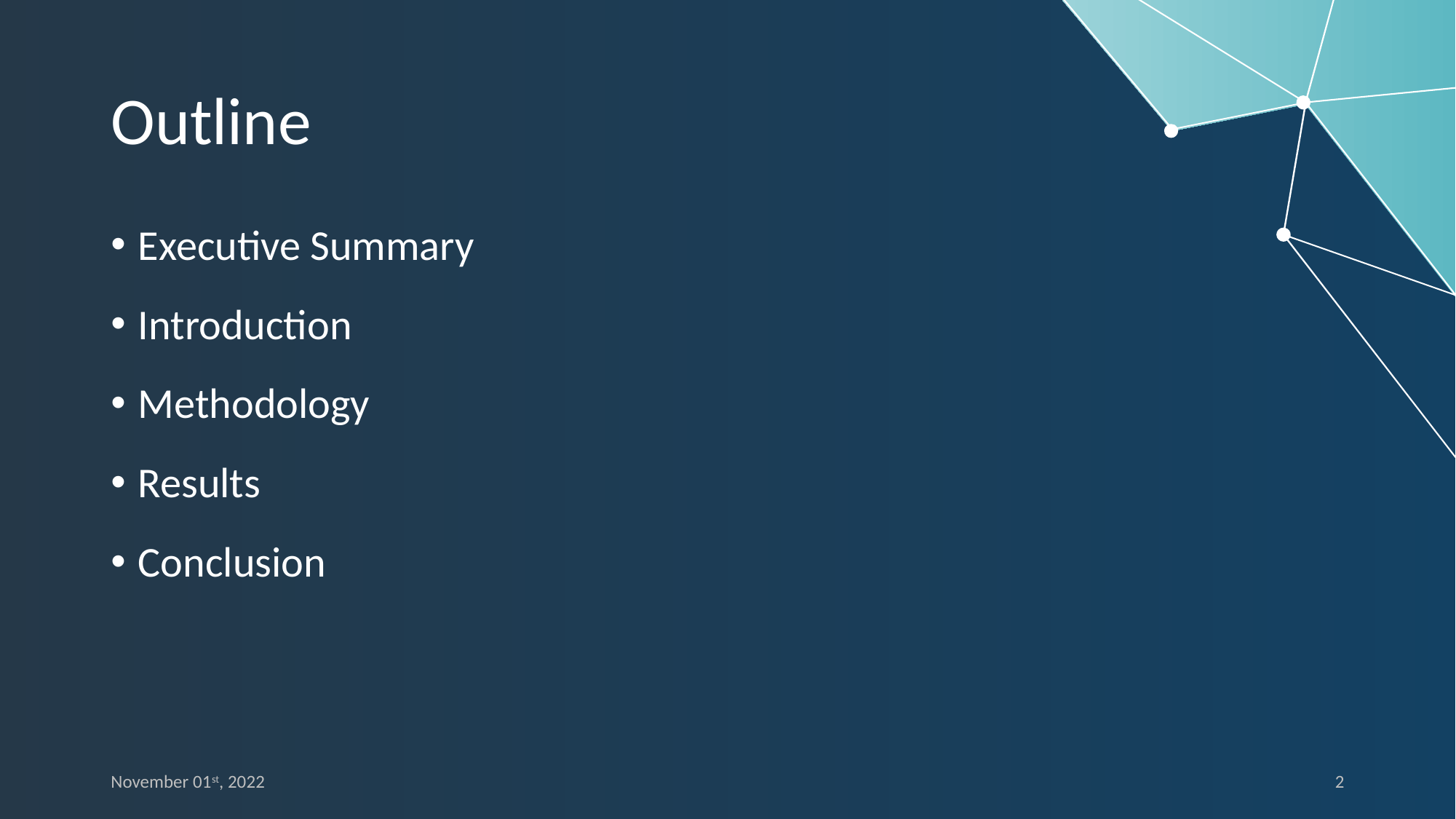

# Outline
Executive Summary
Introduction
Methodology
Results
Conclusion
November 01st, 2022
2